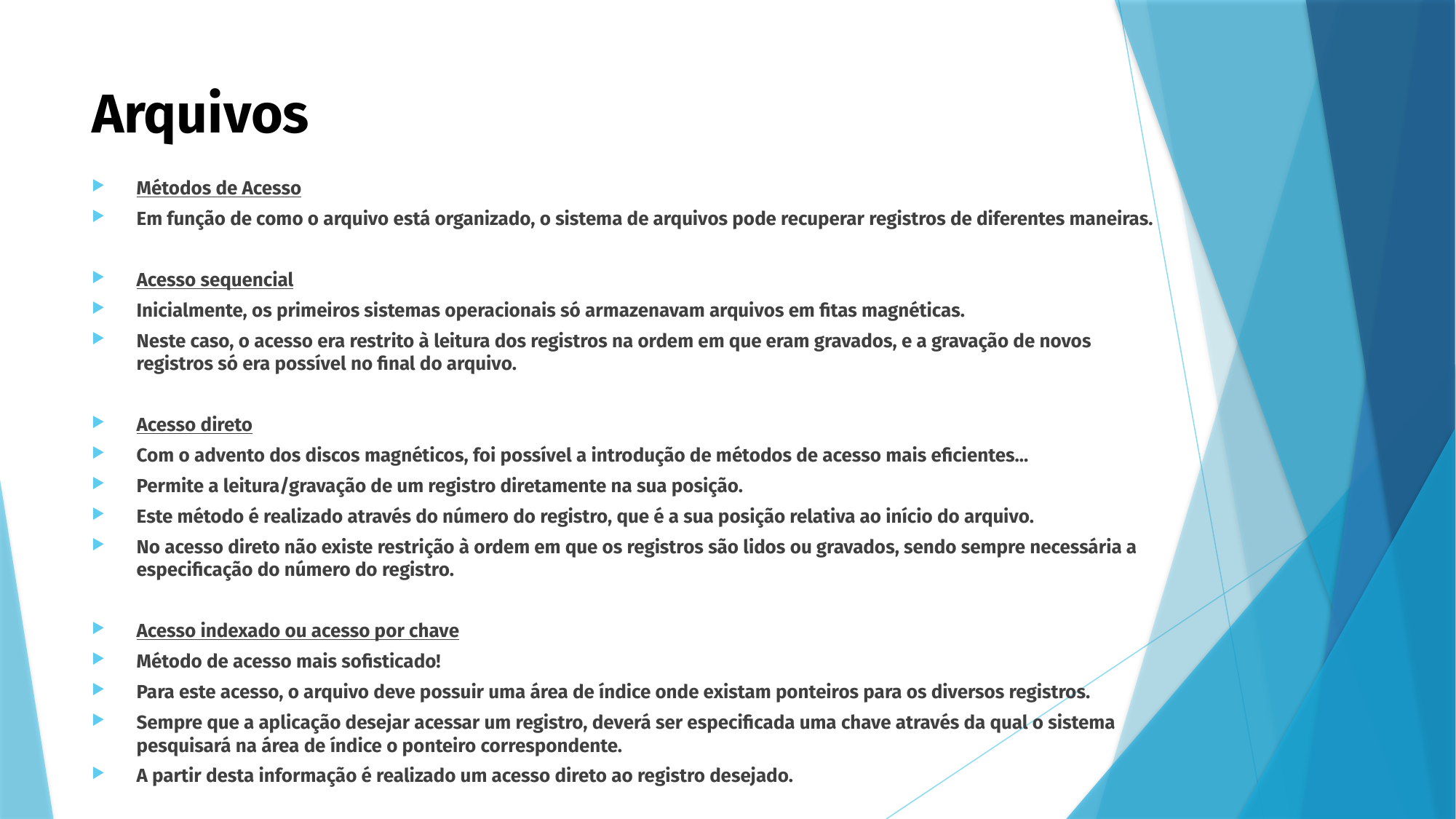

# Arquivos
Métodos de Acesso
Em função de como o arquivo está organizado, o sistema de arquivos pode recuperar registros de diferentes maneiras.

Acesso sequencial
Inicialmente, os primeiros sistemas operacionais só armazenavam arquivos em fitas magnéticas.
Neste caso, o acesso era restrito à leitura dos registros na ordem em que eram gravados, e a gravação de novos registros só era possível no final do arquivo.

Acesso direto
Com o advento dos discos magnéticos, foi possível a introdução de métodos de acesso mais eficientes...
Permite a leitura/gravação de um registro diretamente na sua posição.
Este método é realizado através do número do registro, que é a sua posição relativa ao início do arquivo.
No acesso direto não existe restrição à ordem em que os registros são lidos ou gravados, sendo sempre necessária a especificação do número do registro.

Acesso indexado ou acesso por chave
Método de acesso mais sofisticado!
Para este acesso, o arquivo deve possuir uma área de índice onde existam ponteiros para os diversos registros.
Sempre que a aplicação desejar acessar um registro, deverá ser especificada uma chave através da qual o sistema pesquisará na área de índice o ponteiro correspondente.
A partir desta informação é realizado um acesso direto ao registro desejado.